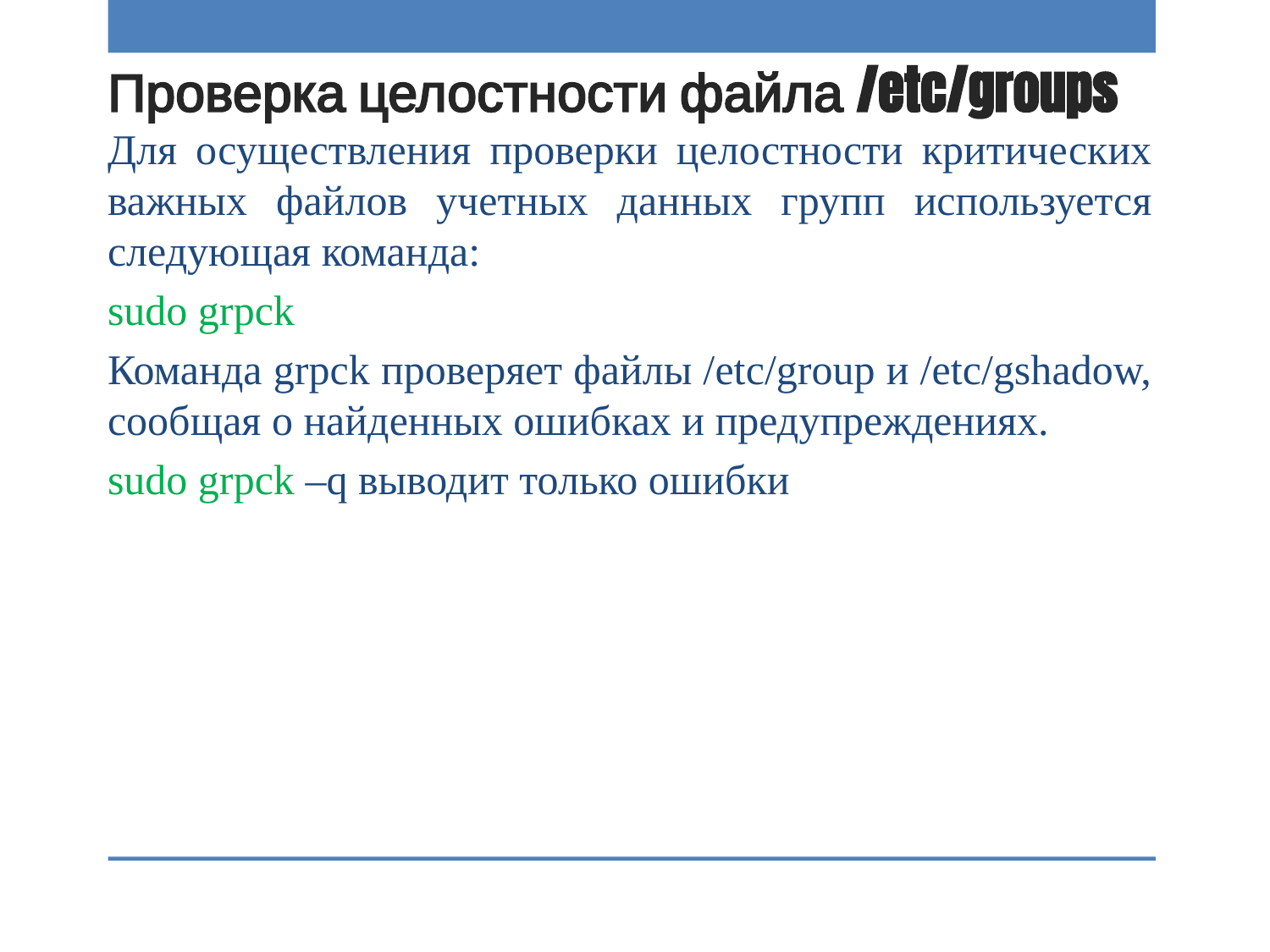

# Проверка целостности файла /etc/groups
Для осуществления проверки целостности критических важных файлов учетных данных групп используется следующая команда:
sudo grpck
Команда grpck проверяет файлы /etc/group и /etc/gshadow, сообщая о найденных ошибках и предупреждениях.
sudo grpck –q выводит только ошибки